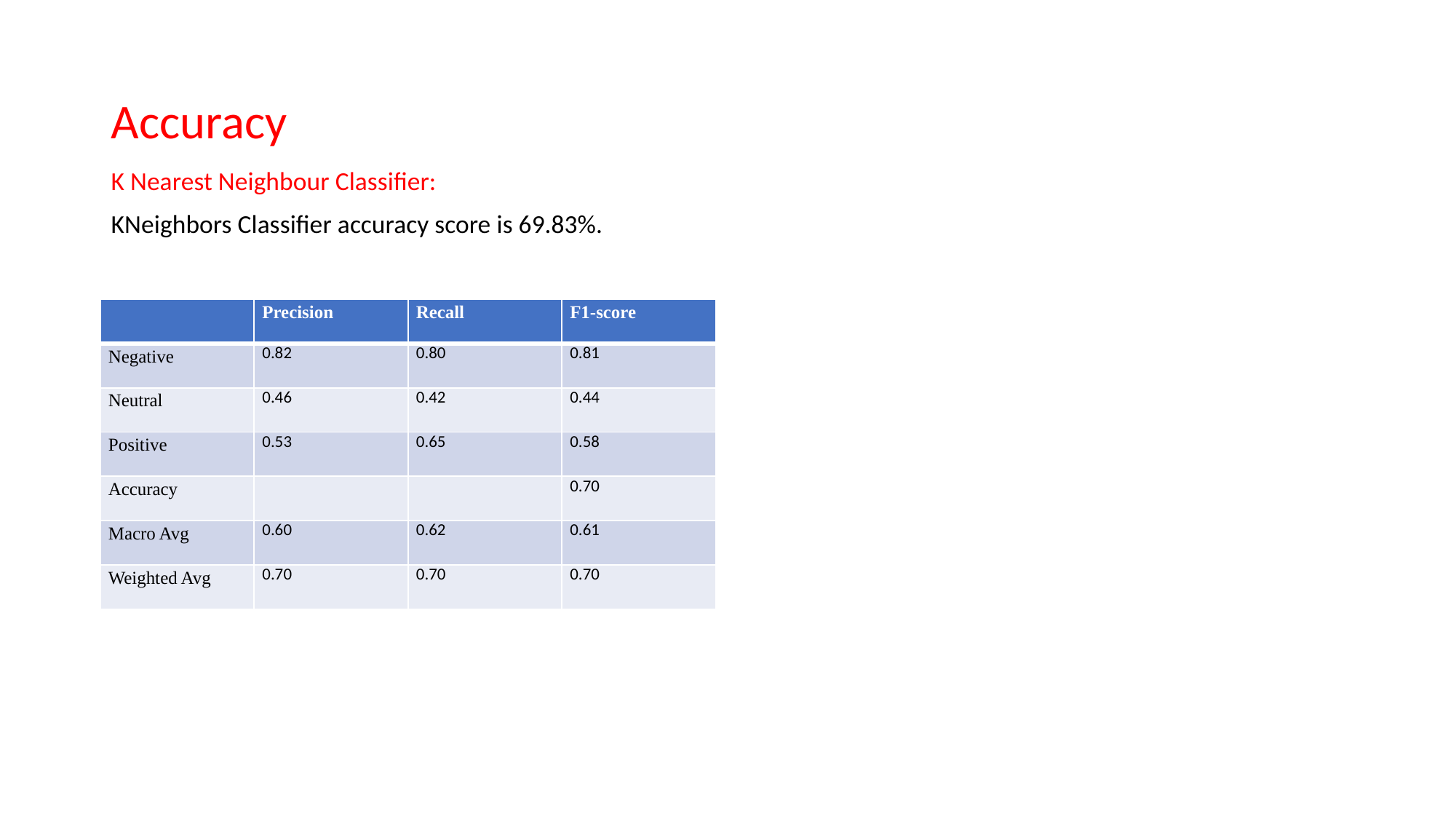

# Accuracy
K Nearest Neighbour Classifier:
KNeighbors Classifier accuracy score is 69.83%.

|  | Precision | Recall | F1-score |
| --- | --- | --- | --- |
| Negative | 0.82 | 0.80 | 0.81 |
| Neutral | 0.46 | 0.42 | 0.44 |
| Positive | 0.53 | 0.65 | 0.58 |
| Accuracy |  |  | 0.70 |
| Macro Avg | 0.60 | 0.62 | 0.61 |
| Weighted Avg | 0.70 | 0.70 | 0.70 |